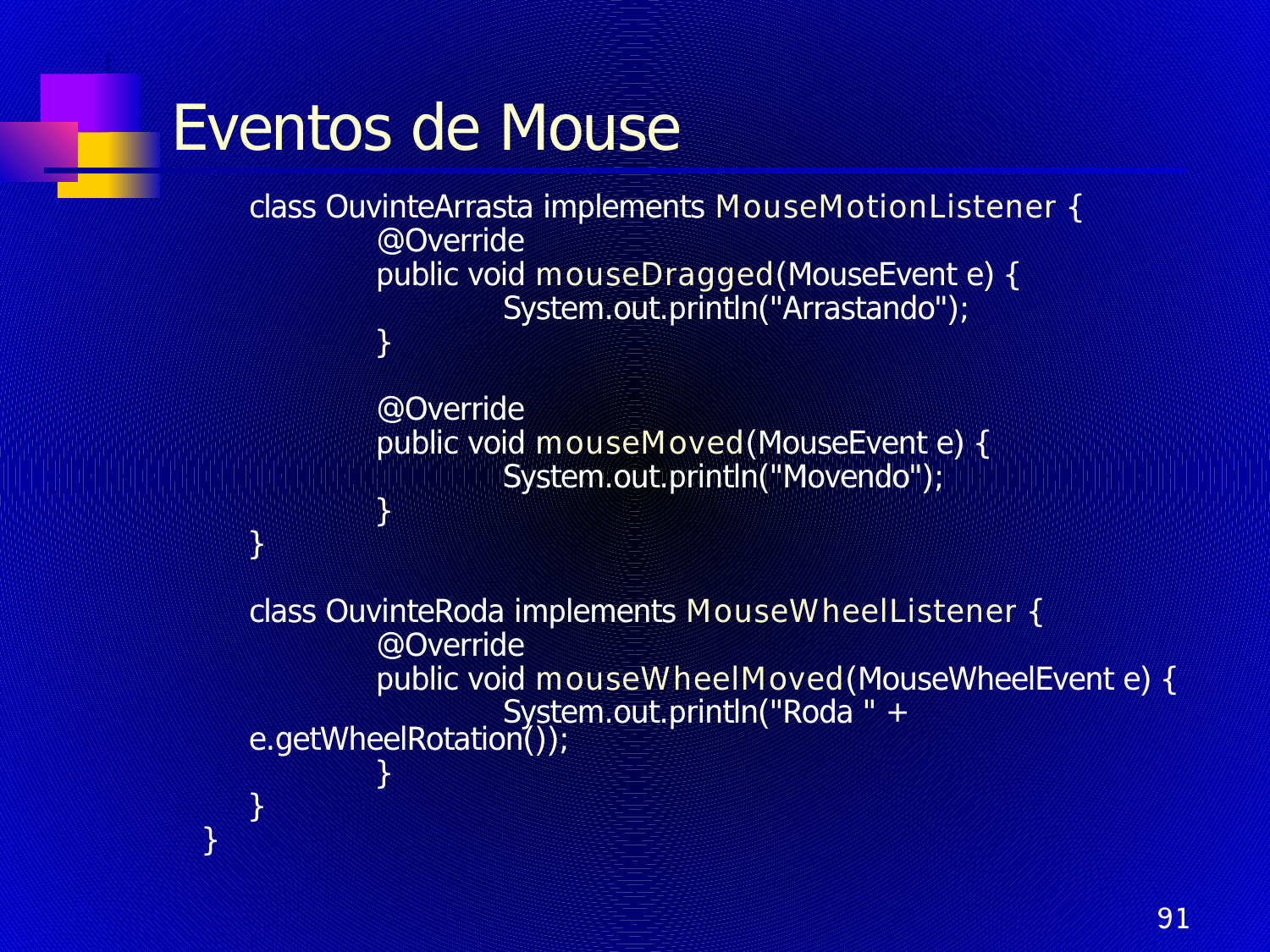

Eventos de Mouse
	class OuvinteArrasta implements MouseMotionListener {
		@Override
		public void mouseDragged(MouseEvent e) {
			System.out.println("Arrastando");
		}

		@Override
		public void mouseMoved(MouseEvent e) {
			System.out.println("Movendo");
		}
	}

	class OuvinteRoda implements MouseWheelListener {
		@Override
		public void mouseWheelMoved(MouseWheelEvent e) {
			System.out.println("Roda " + e.getWheelRotation());
		}
	}
}
91